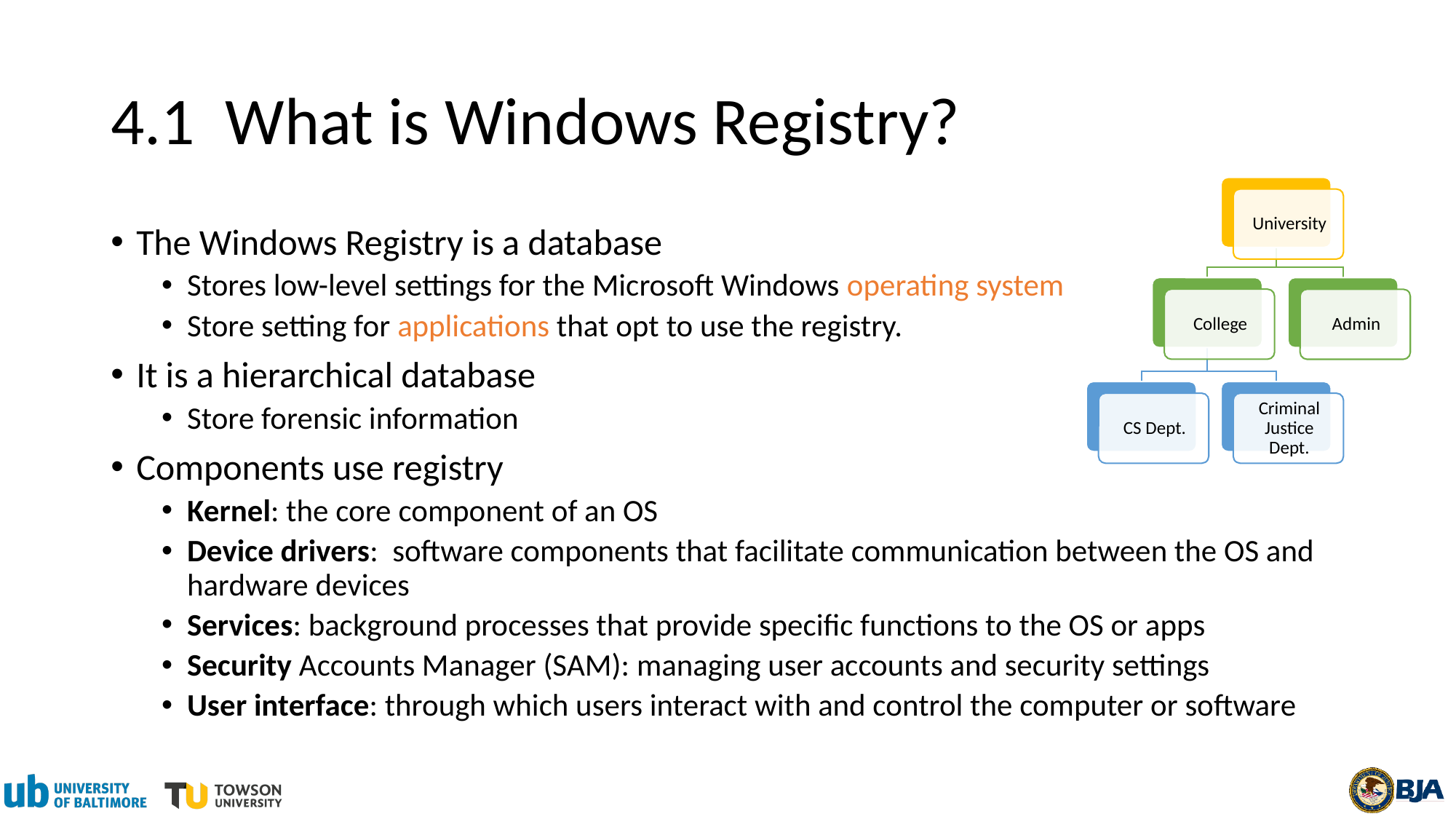

# 4.1  What is Windows Registry?
University
College
CS Dept.
Criminal Justice Dept.
Admin
The Windows Registry is a database
Stores low-level settings for the Microsoft Windows operating system
Store setting for applications that opt to use the registry.
It is a hierarchical database
Store forensic information
Components use registry
Kernel: the core component of an OS
Device drivers:  software components that facilitate communication between the OS and hardware devices
Services: background processes that provide specific functions to the OS or apps
Security Accounts Manager (SAM): managing user accounts and security settings
User interface: through which users interact with and control the computer or software